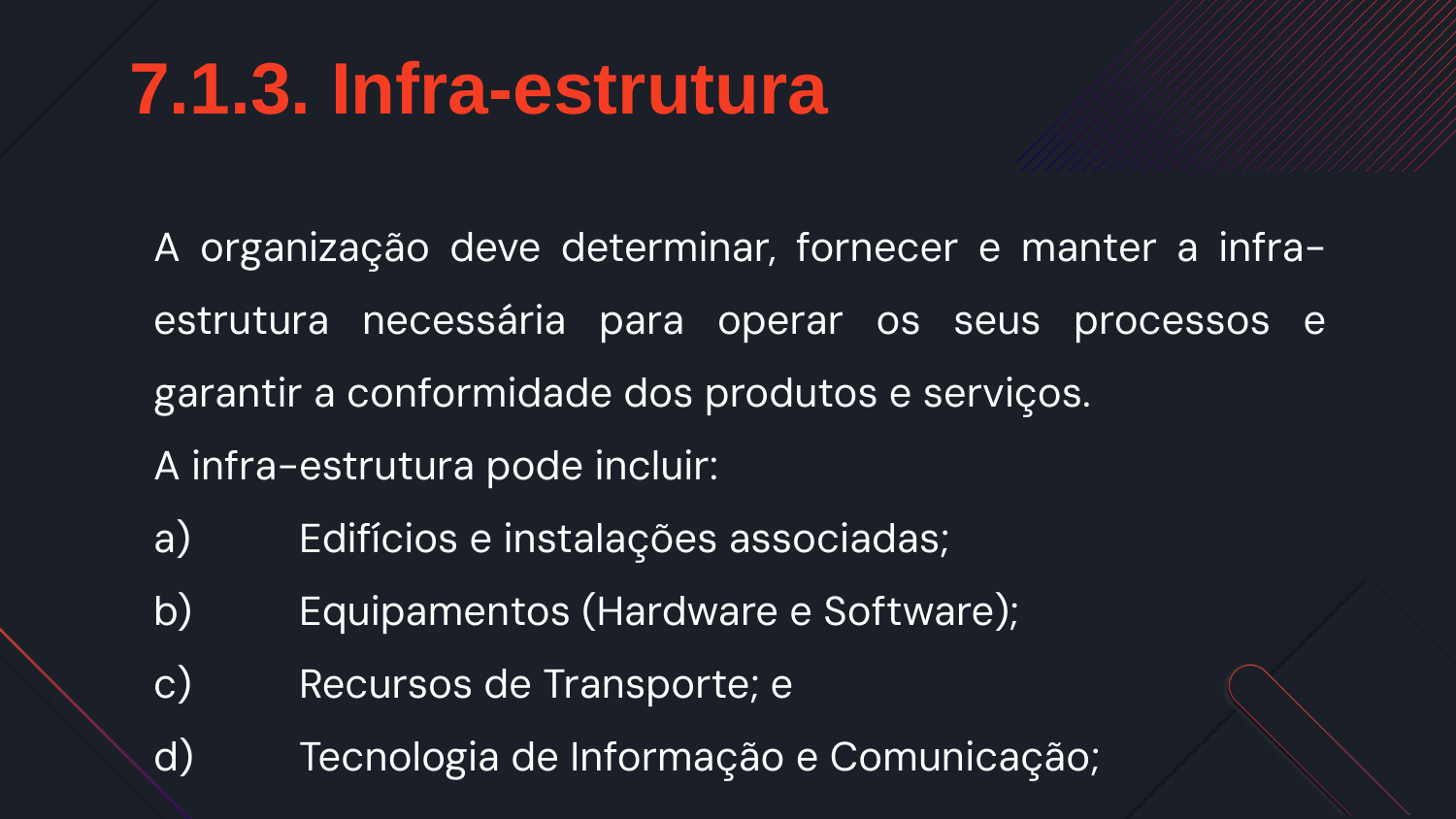

# 7.1.3. Infra-estrutura
A organização deve determinar, fornecer e manter a infra-estrutura necessária para operar os seus processos e garantir a conformidade dos produtos e serviços.
A infra-estrutura pode incluir:
a)	Edifícios e instalações associadas;
b)	Equipamentos (Hardware e Software);
c)	Recursos de Transporte; e
d)	Tecnologia de Informação e Comunicação;